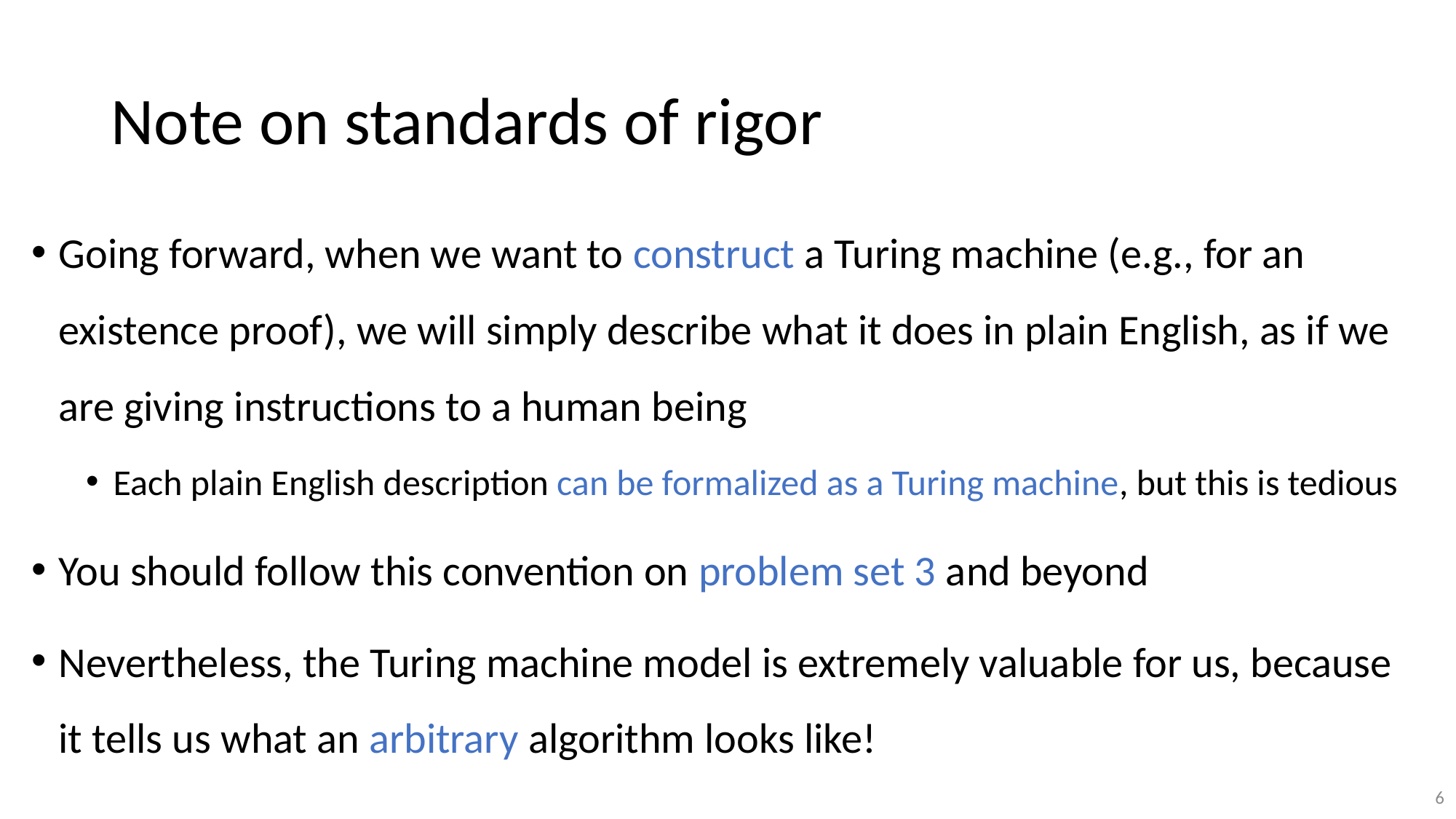

# Note on standards of rigor
Going forward, when we want to construct a Turing machine (e.g., for an existence proof), we will simply describe what it does in plain English, as if we are giving instructions to a human being
Each plain English description can be formalized as a Turing machine, but this is tedious
You should follow this convention on problem set 3 and beyond
Nevertheless, the Turing machine model is extremely valuable for us, because it tells us what an arbitrary algorithm looks like!
6